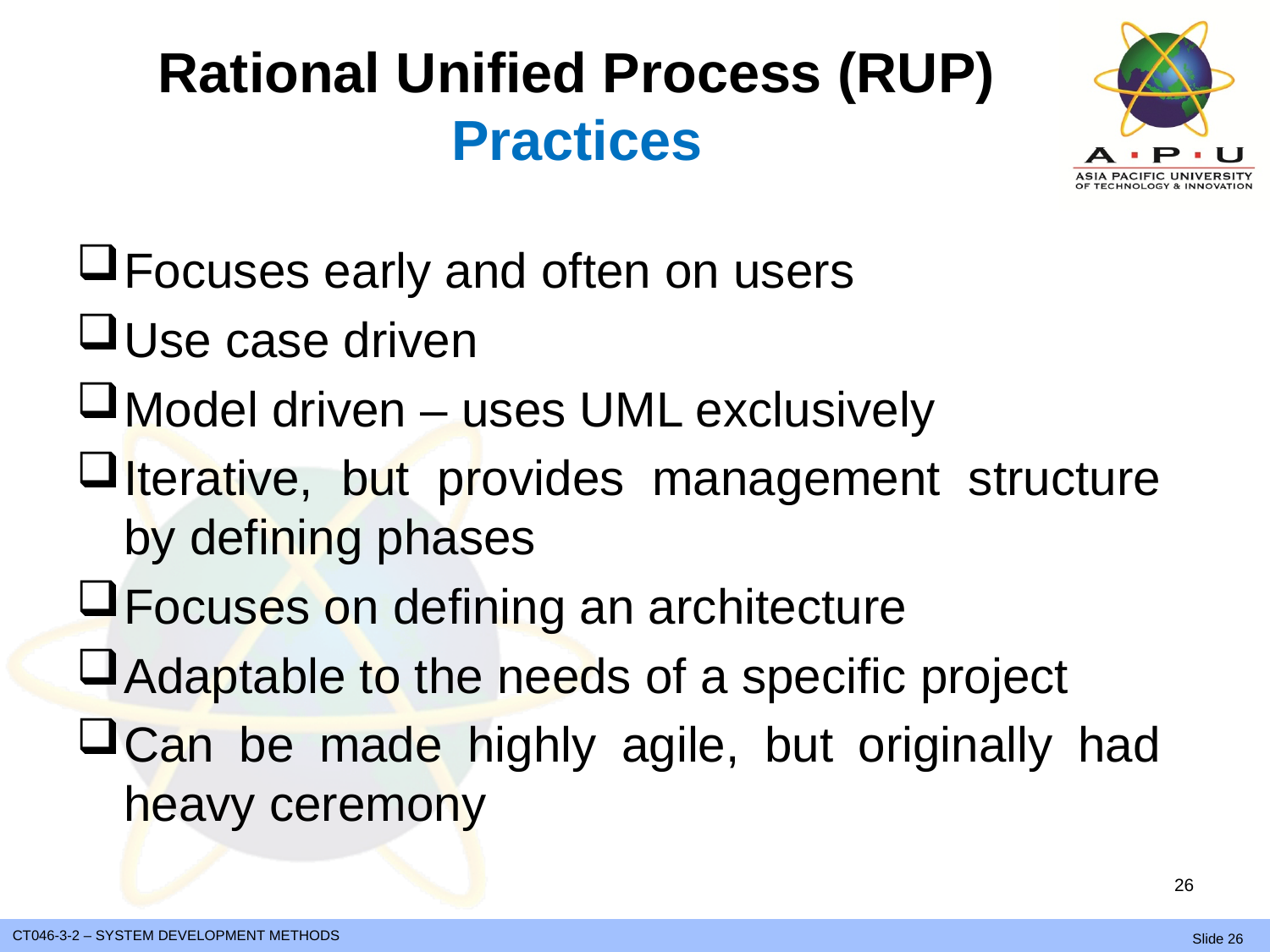

# Rational Unified Process (RUP) Practices
Focuses early and often on users
Use case driven
Model driven – uses UML exclusively
Iterative, but provides management structure by defining phases
Focuses on defining an architecture
Adaptable to the needs of a specific project
Can be made highly agile, but originally had heavy ceremony
26